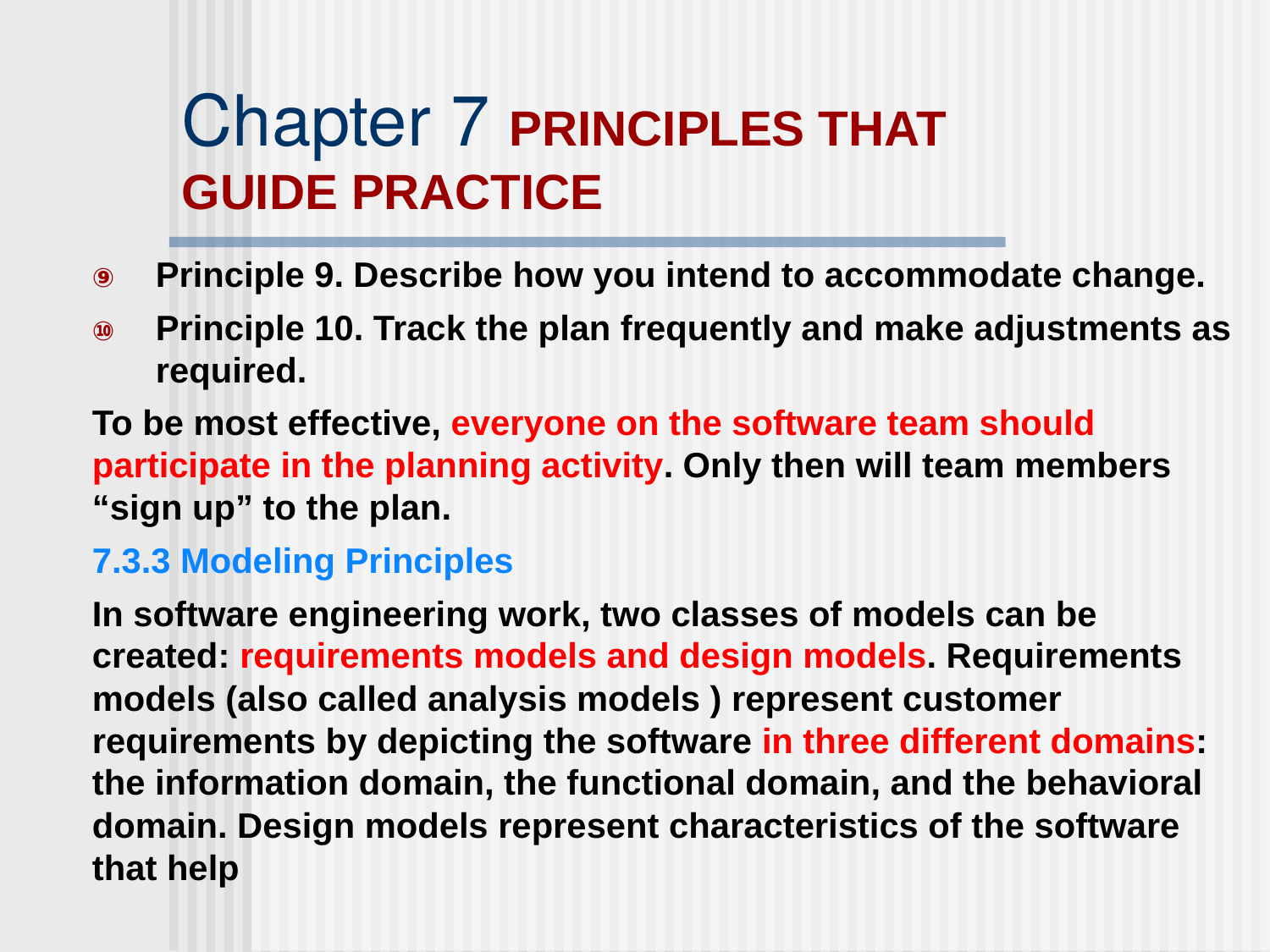

# Chapter 7 PRINCIPLES THAT GUIDE PRACTICE
Principle 9. Describe how you intend to accommodate change.
Principle 10. Track the plan frequently and make adjustments as required.
To be most effective, everyone on the software team should participate in the planning activity. Only then will team members “sign up” to the plan.
7.3.3 Modeling Principles
In software engineering work, two classes of models can be created: requirements models and design models. Requirements models (also called analysis models ) represent customer requirements by depicting the software in three different domains: the information domain, the functional domain, and the behavioral domain. Design models represent characteristics of the software that help
9